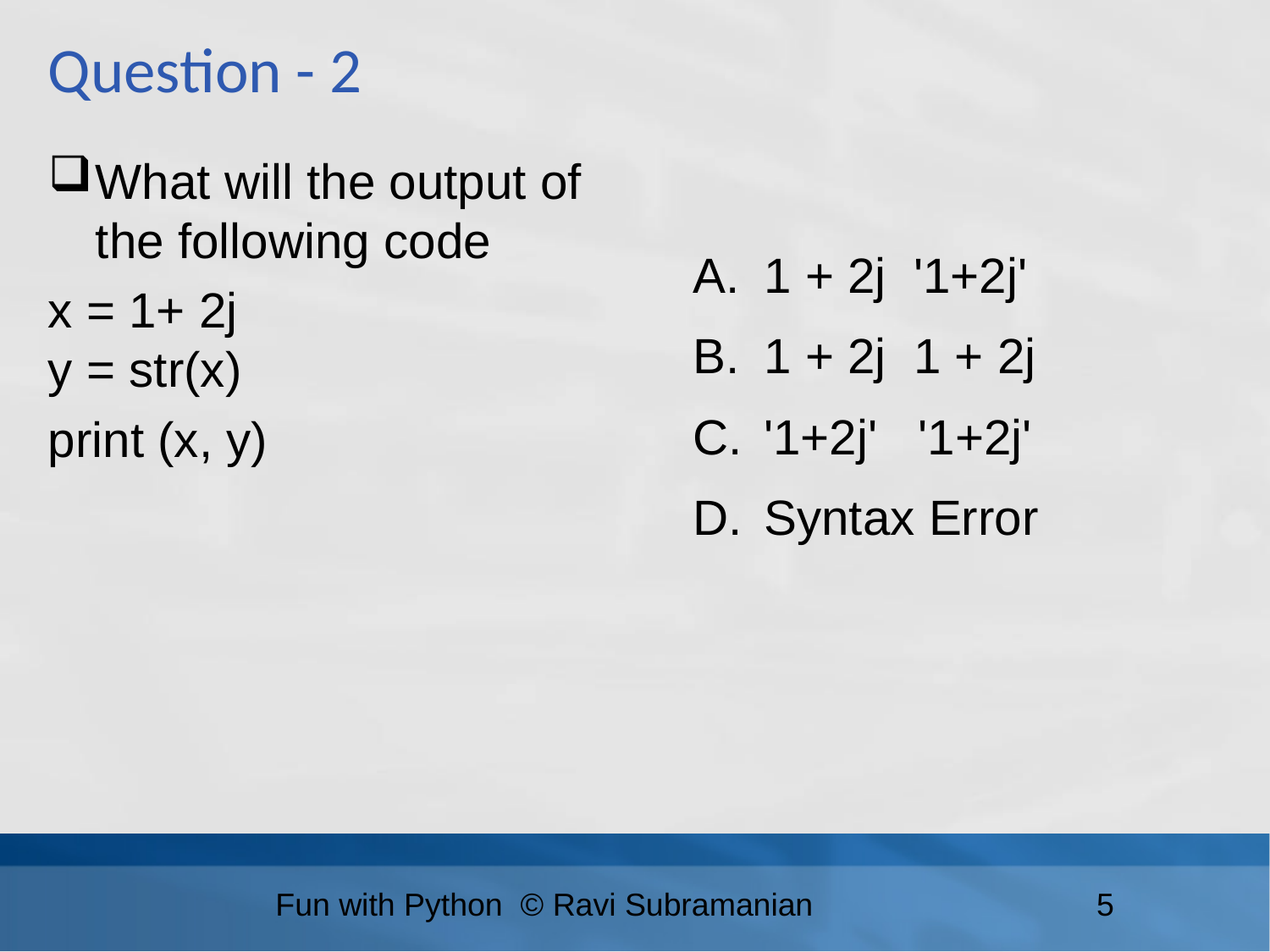

Question - 2
What will the output of the following code
x = 1+ 2j
y = str(x)
print (x, y)

1 + 2j  '1+2j'
1 + 2j  1 + 2j
'1+2j'   '1+2j'
Syntax Error